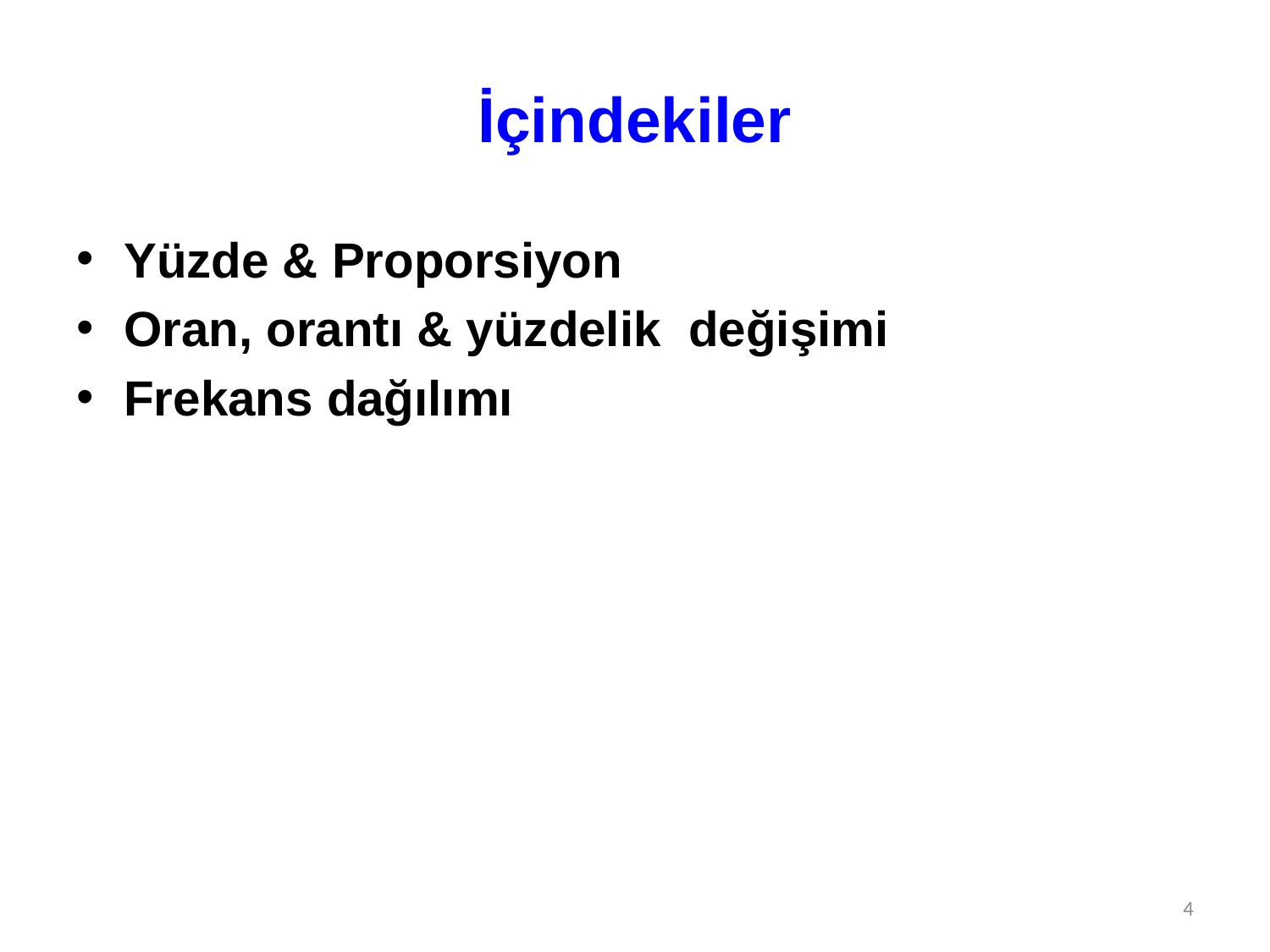

# İçindekiler
Yüzde & Proporsiyon
Oran, orantı & yüzdelik  değişimi
Frekans dağılımı
4